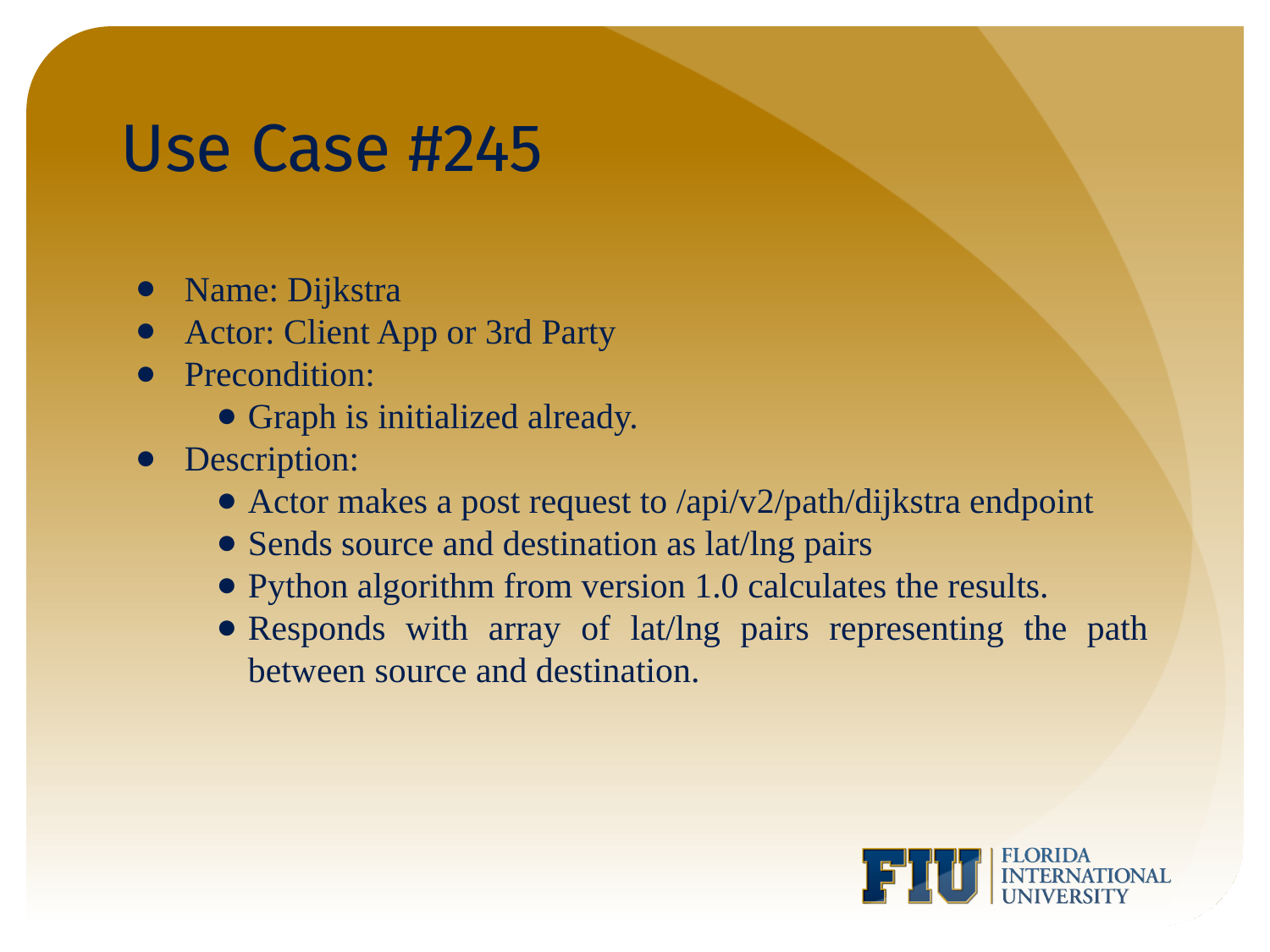

# Use Case #245
Name: Dijkstra
Actor: Client App or 3rd Party
Precondition:
Graph is initialized already.
Description:
Actor makes a post request to /api/v2/path/dijkstra endpoint
Sends source and destination as lat/lng pairs
Python algorithm from version 1.0 calculates the results.
Responds with array of lat/lng pairs representing the path between source and destination.